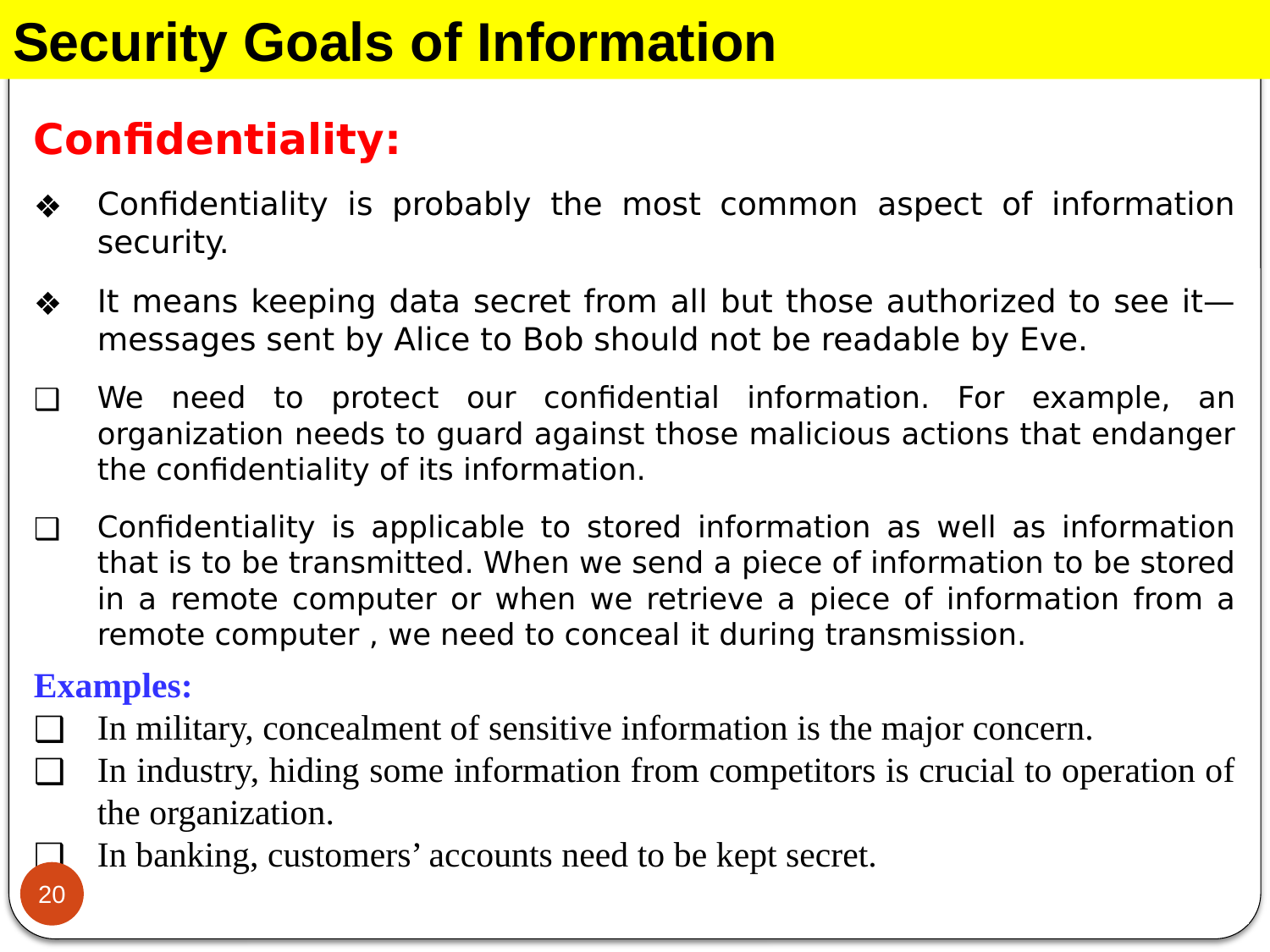

Security Goals of Information
Confidentiality:
Confidentiality is probably the most common aspect of information security.
It means keeping data secret from all but those authorized to see it—messages sent by Alice to Bob should not be readable by Eve.
We need to protect our confidential information. For example, an organization needs to guard against those malicious actions that endanger the confidentiality of its information.
Confidentiality is applicable to stored information as well as information that is to be transmitted. When we send a piece of information to be stored in a remote computer or when we retrieve a piece of information from a remote computer , we need to conceal it during transmission.
Examples:
In military, concealment of sensitive information is the major concern.
In industry, hiding some information from competitors is crucial to operation of the organization.
In banking, customers’ accounts need to be kept secret.
20